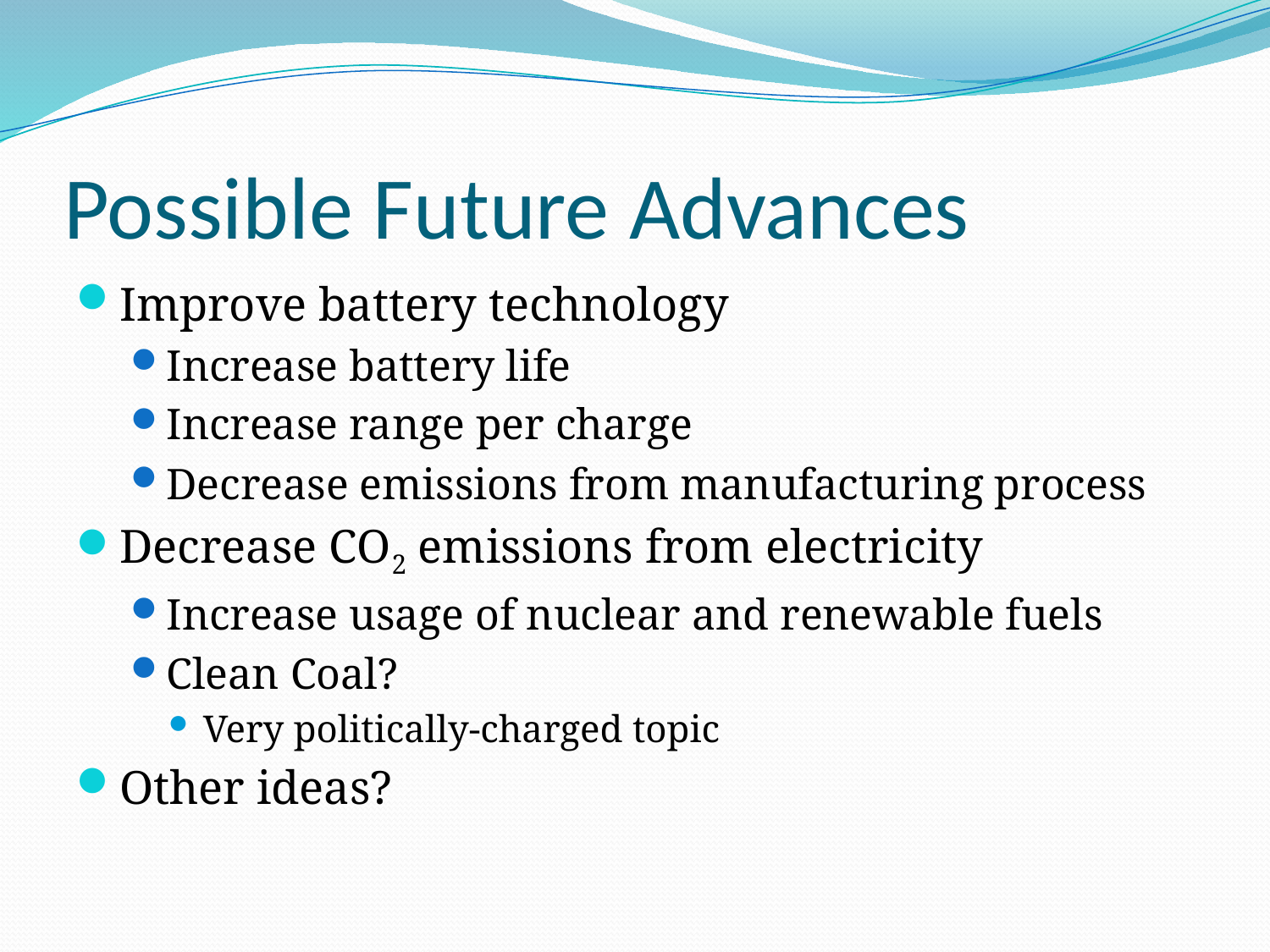

# Possible Future Advances
Improve battery technology
Increase battery life
Increase range per charge
Decrease emissions from manufacturing process
Decrease CO2 emissions from electricity
Increase usage of nuclear and renewable fuels
Clean Coal?
Very politically-charged topic
Other ideas?